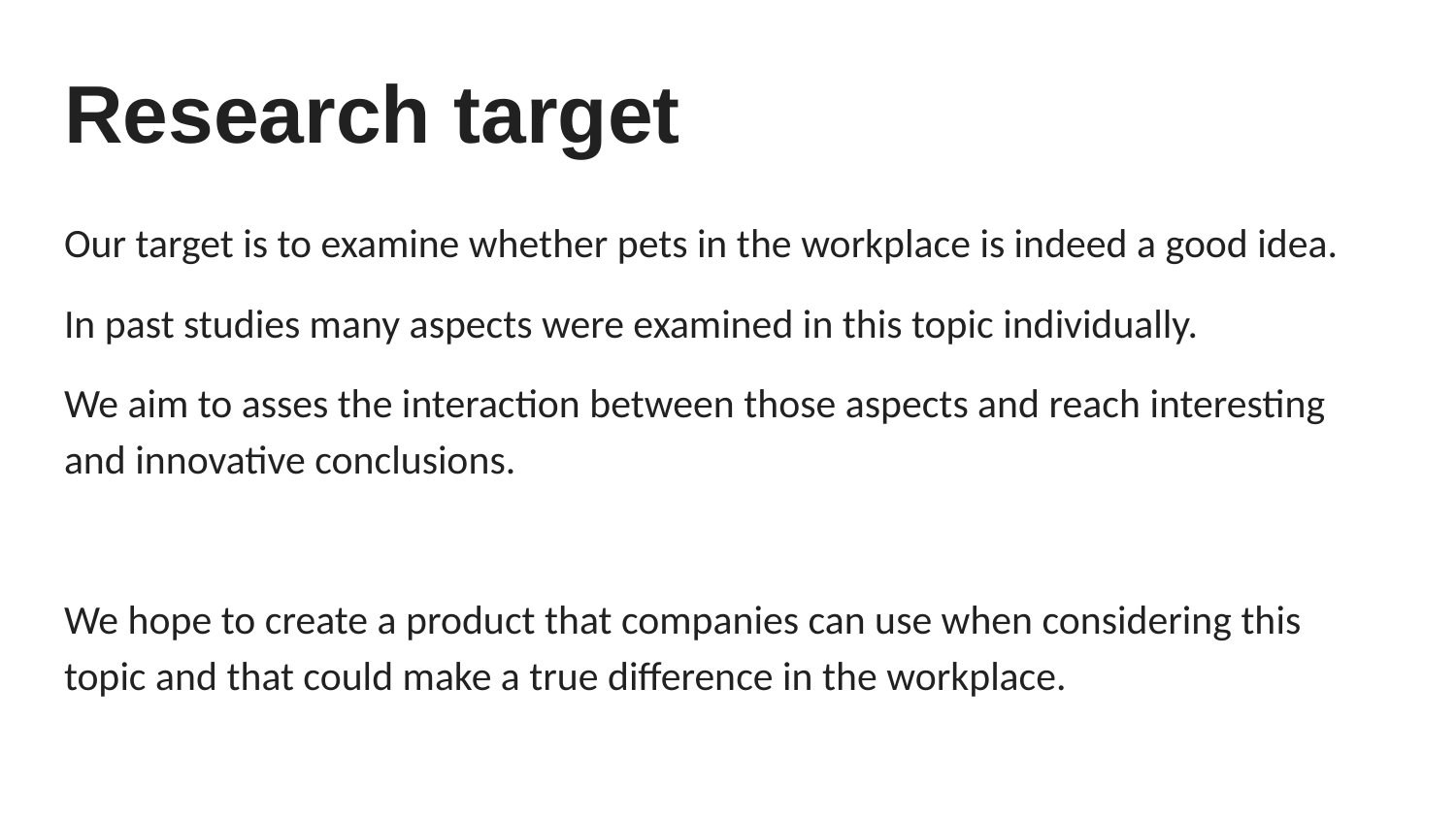

# Research target
Our target is to examine whether pets in the workplace is indeed a good idea.
In past studies many aspects were examined in this topic individually.
We aim to asses the interaction between those aspects and reach interesting and innovative conclusions.

We hope to create a product that companies can use when considering this topic and that could make a true difference in the workplace.